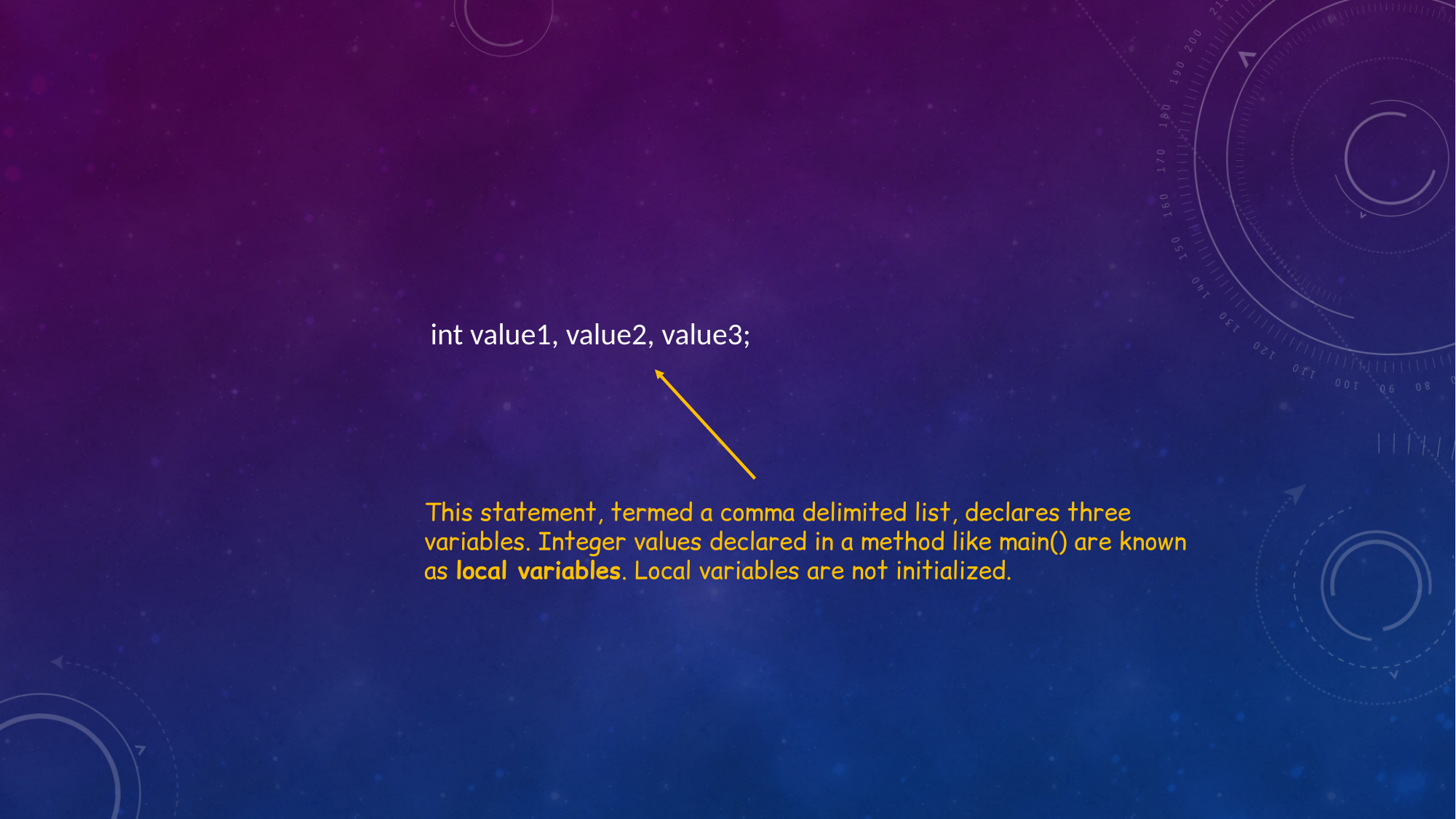

int value1, value2, value3;

This statement, termed a comma delimited list, declares three
variables. Integer values declared in a method like main() are known
as local variables. Local variables are not initialized.